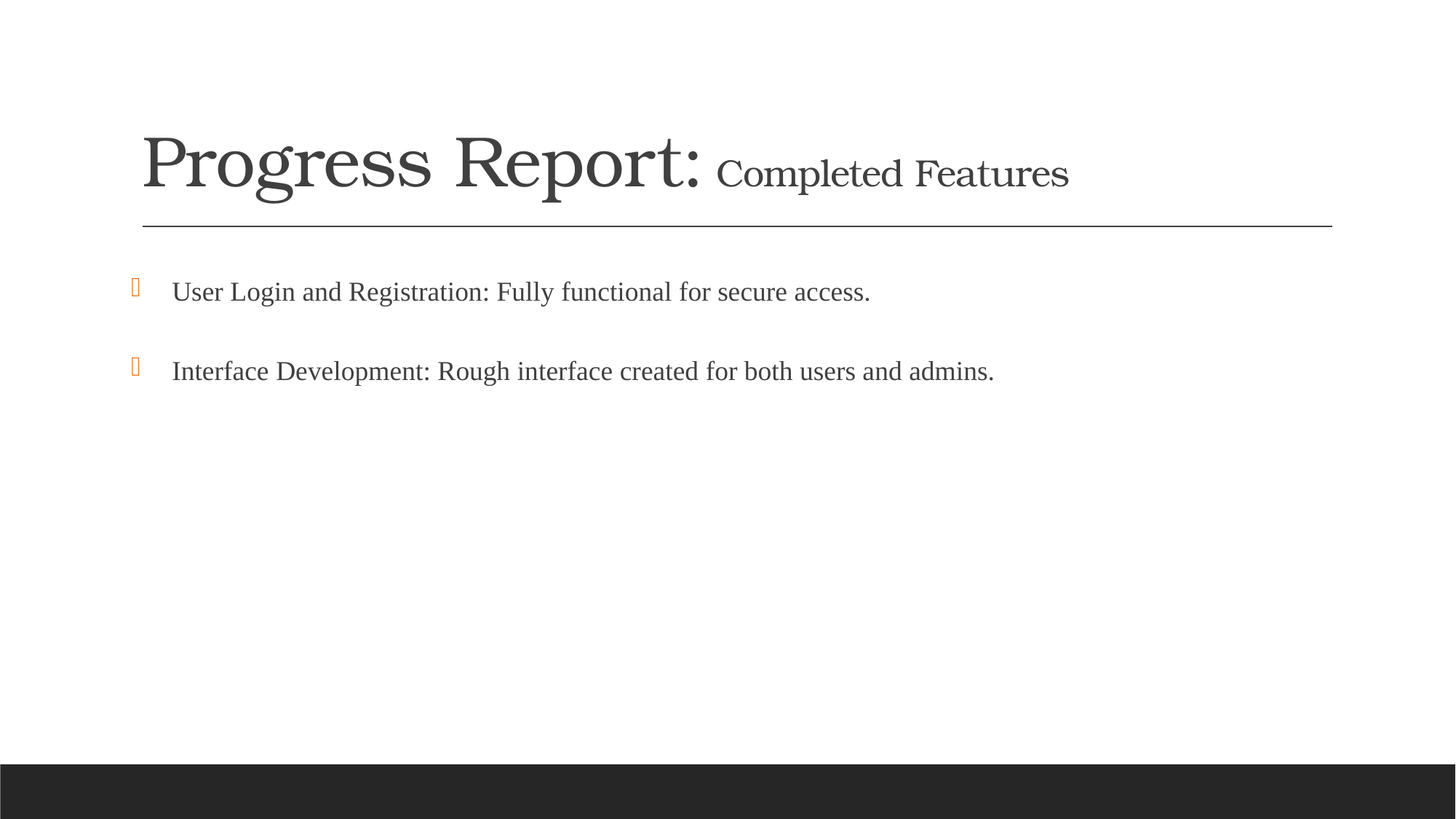

# Progress Report: Completed Features
User Login and Registration: Fully functional for secure access.
Interface Development: Rough interface created for both users and admins.